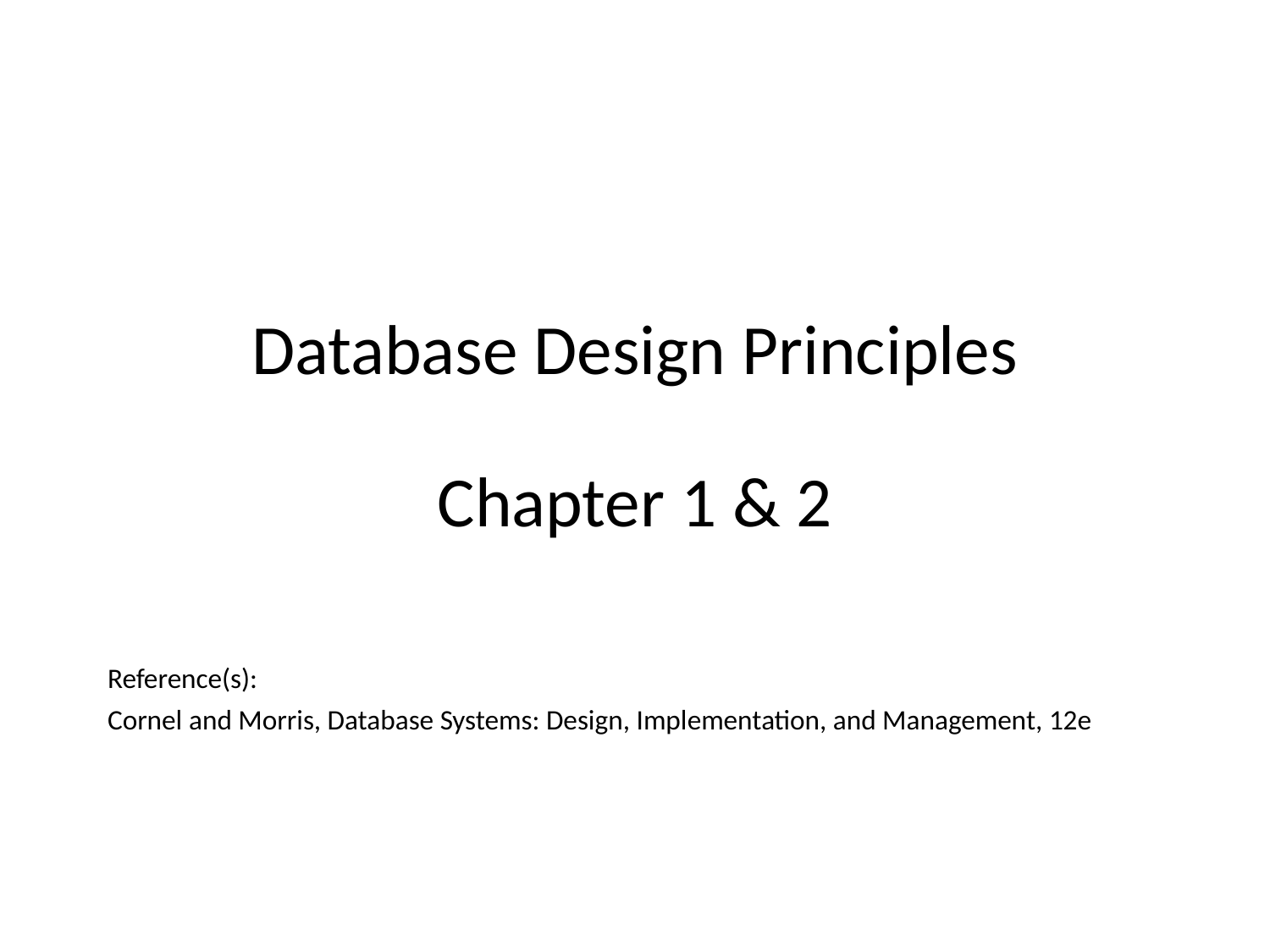

# Database Design Principles Chapter 1 & 2

Reference(s):
Cornel and Morris, Database Systems: Design, Implementation, and Management, 12e